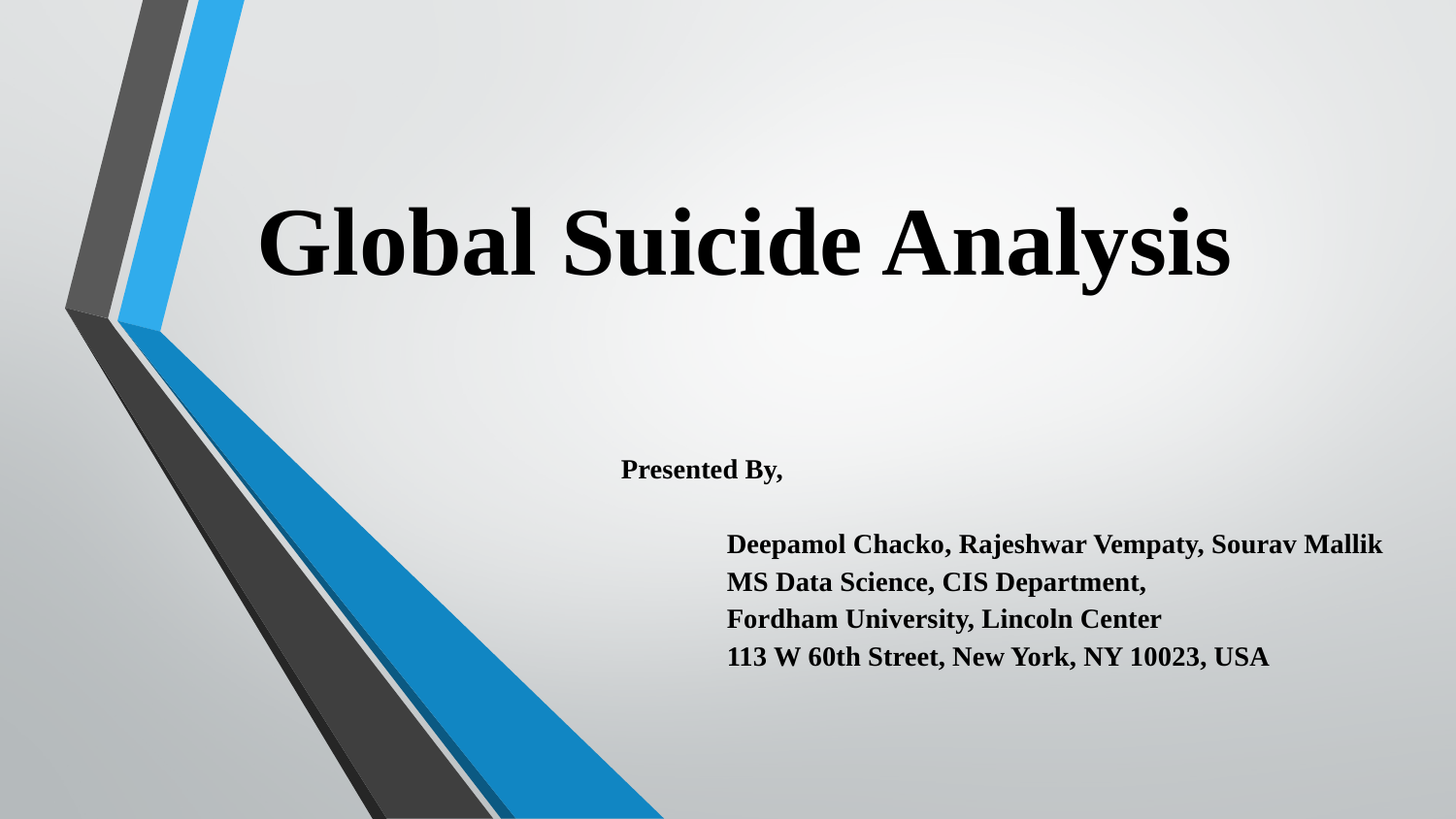

# Global Suicide Analysis

Presented By,

               Deepamol Chacko, Rajeshwar Vempaty, Sourav Mallik
               MS Data Science, CIS Department,
               Fordham University, Lincoln Center
               113 W 60th Street, New York, NY 10023, USA